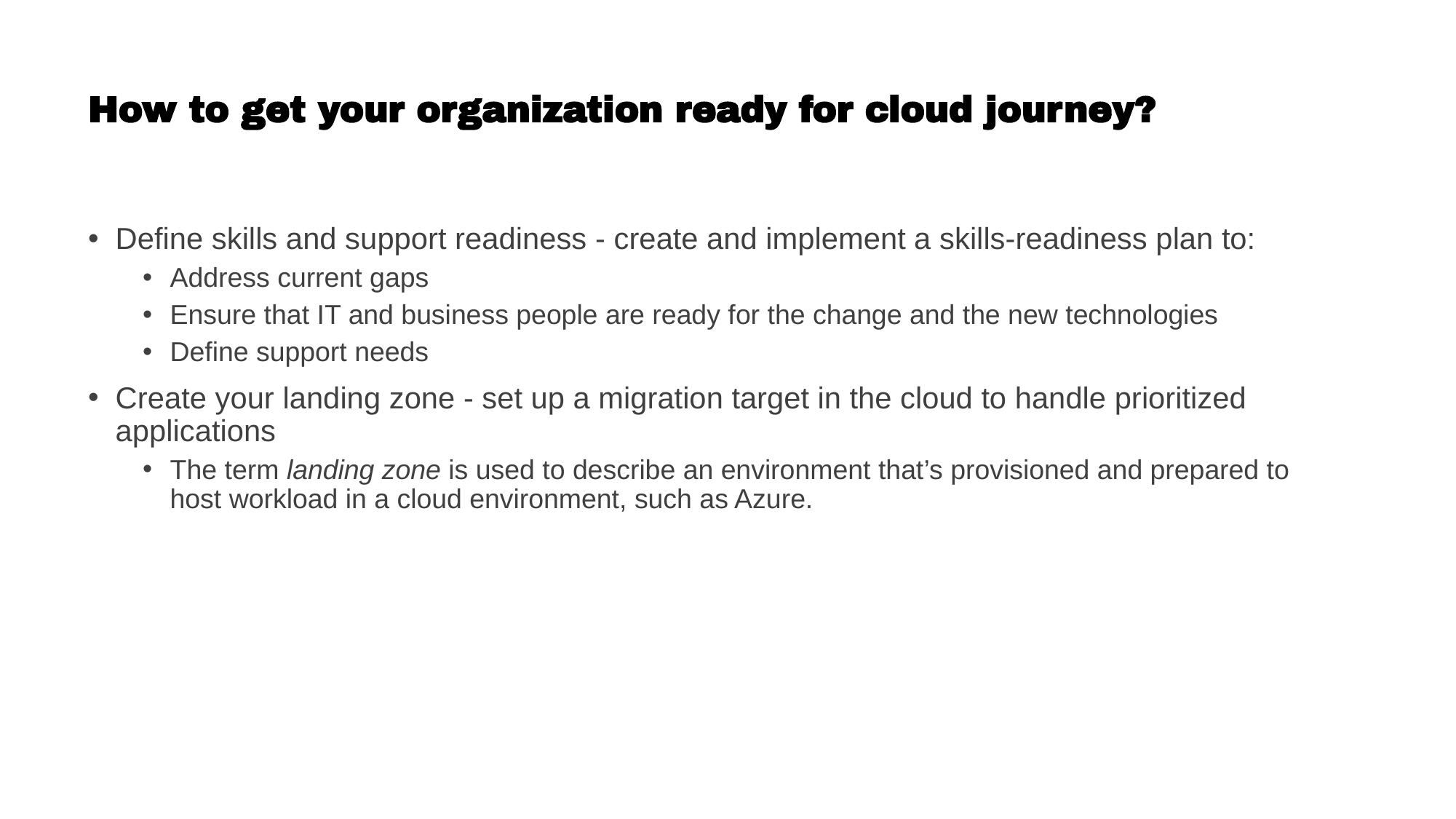

# How to get your organization ready for cloud journey?
Define skills and support readiness - create and implement a skills-readiness plan to:
Address current gaps
Ensure that IT and business people are ready for the change and the new technologies
Define support needs
Create your landing zone - set up a migration target in the cloud to handle prioritized applications
The term landing zone is used to describe an environment that’s provisioned and prepared to host workload in a cloud environment, such as Azure.